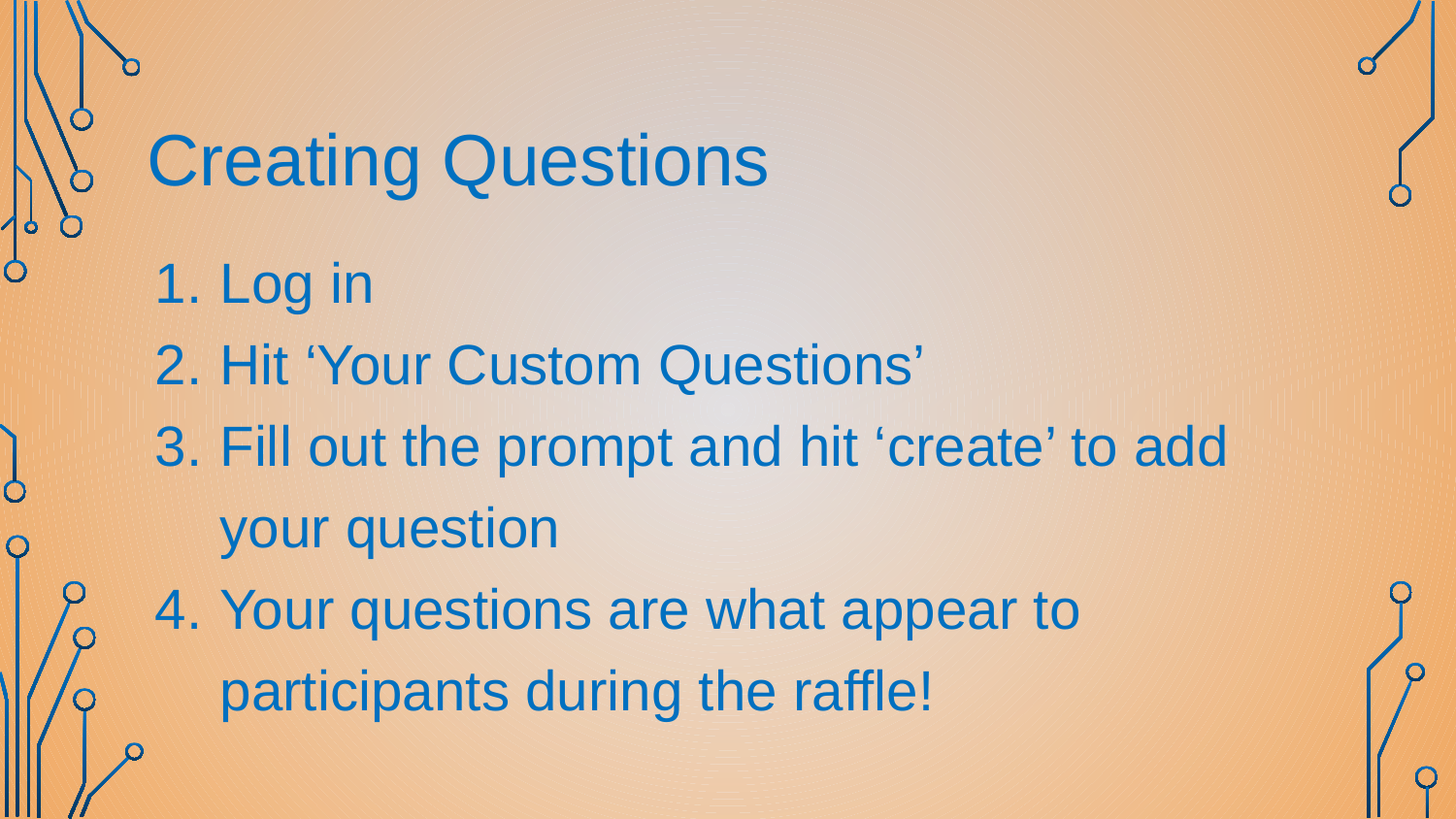

# Creating Questions
Log in
Hit ‘Your Custom Questions’
Fill out the prompt and hit ‘create’ to add your question
Your questions are what appear to participants during the raffle!